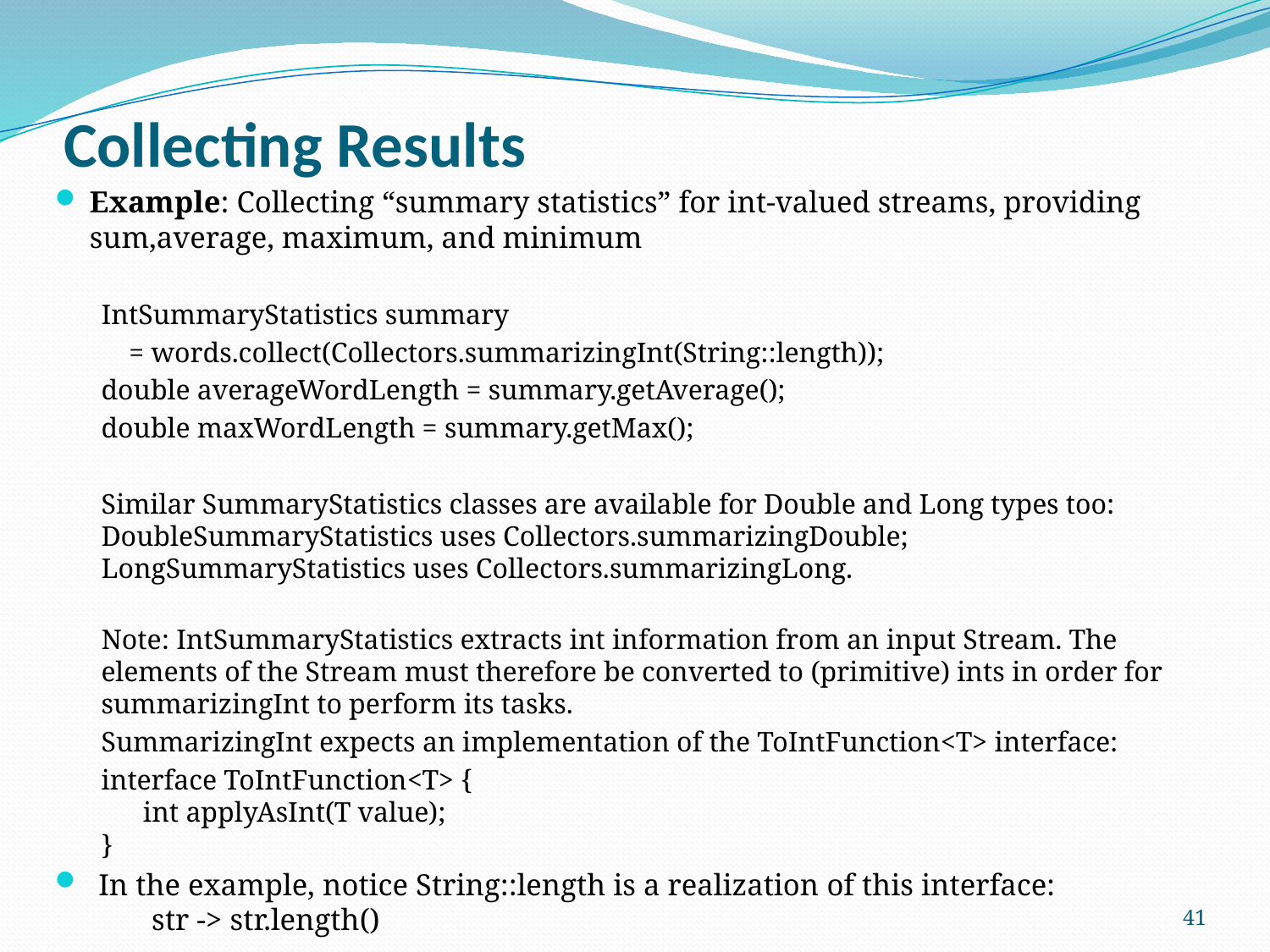

# Collecting Results
Example: Collecting “summary statistics” for int-valued streams, providing sum,average, maximum, and minimum

IntSummaryStatistics summary
    = words.collect(Collectors.summarizingInt(String::length));
double averageWordLength = summary.getAverage();
double maxWordLength = summary.getMax();

Similar SummaryStatistics classes are available for Double and Long types too: DoubleSummaryStatistics uses Collectors.summarizingDouble; LongSummaryStatistics uses Collectors.summarizingLong.
Note: IntSummaryStatistics extracts int information from an input Stream. The elements of the Stream must therefore be converted to (primitive) ints in order for summarizingInt to perform its tasks.
SummarizingInt expects an implementation of the ToIntFunction<T> interface:
interface ToIntFunction<T> {
      int applyAsInt(T value);
}
In the example, notice String::length is a realization of this interface:
       str -> str.length()
41